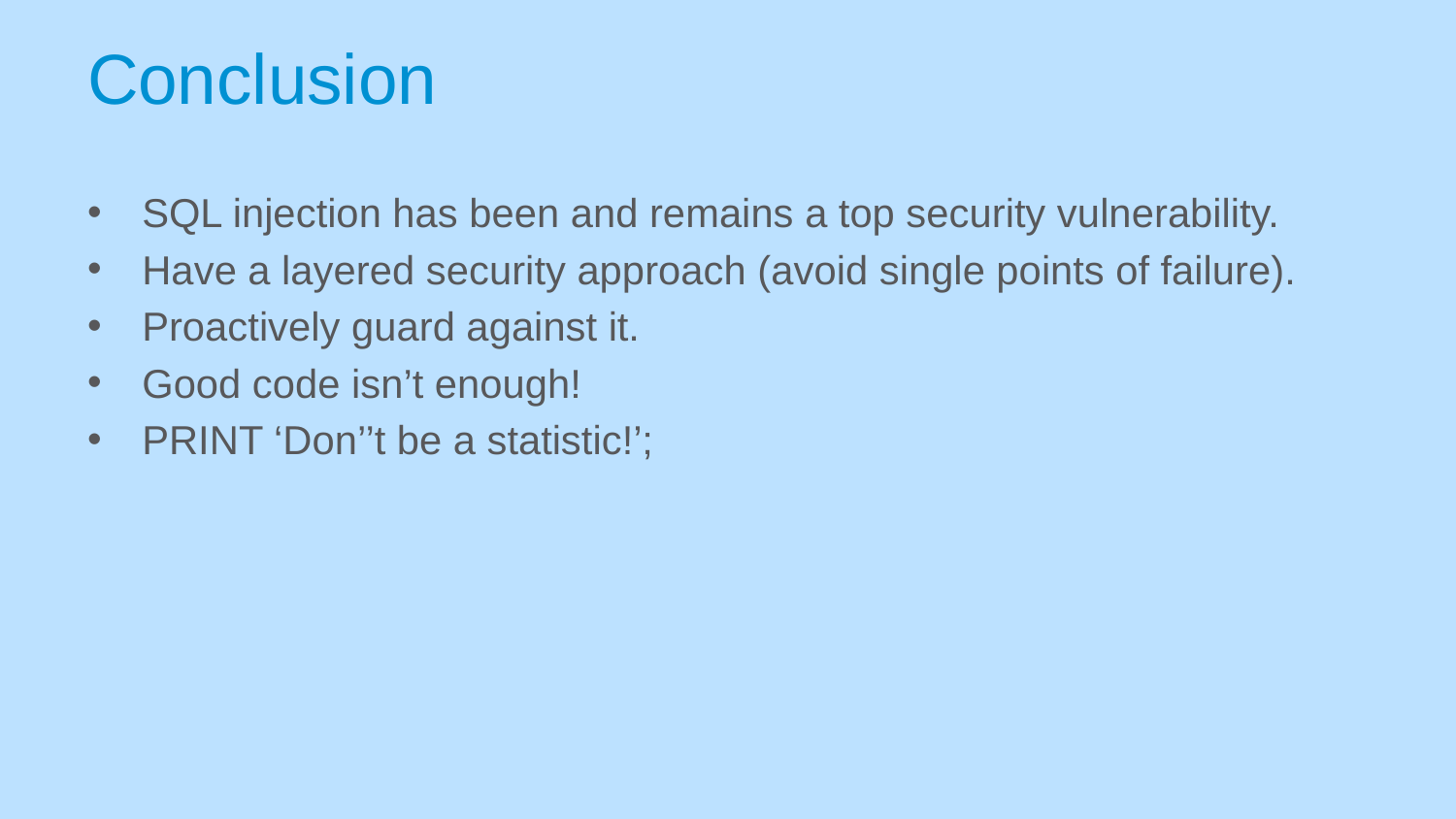

# Conclusion
SQL injection has been and remains a top security vulnerability.
Have a layered security approach (avoid single points of failure).
Proactively guard against it.
Good code isn’t enough!
PRINT ‘Don’’t be a statistic!’;